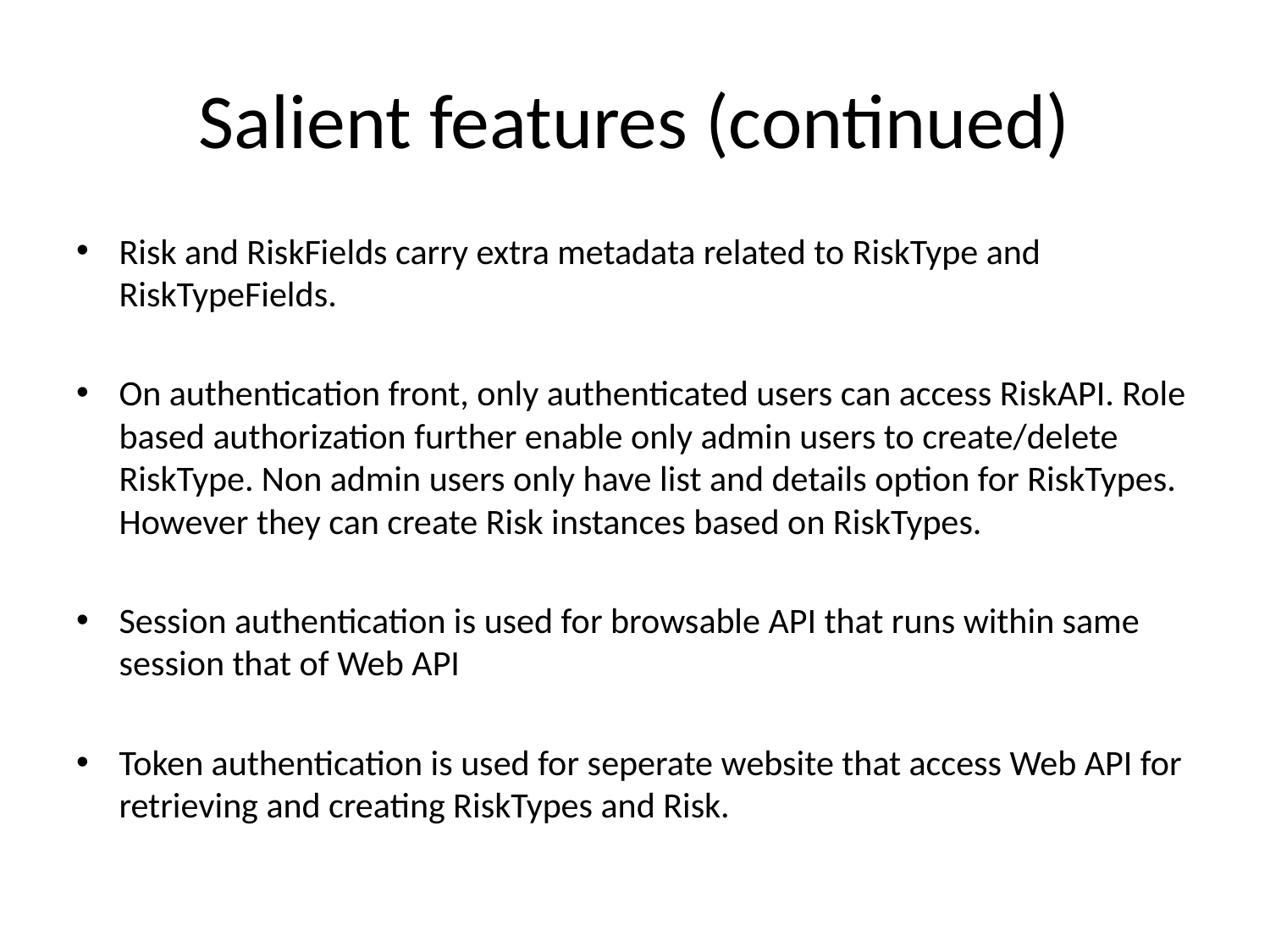

# Salient features (continued)
Risk and RiskFields carry extra metadata related to RiskType and RiskTypeFields.

On authentication front, only authenticated users can access RiskAPI. Role based authorization further enable only admin users to create/delete RiskType. Non admin users only have list and details option for RiskTypes. However they can create Risk instances based on RiskTypes.

Session authentication is used for browsable API that runs within same session that of Web API

Token authentication is used for seperate website that access Web API for retrieving and creating RiskTypes and Risk.